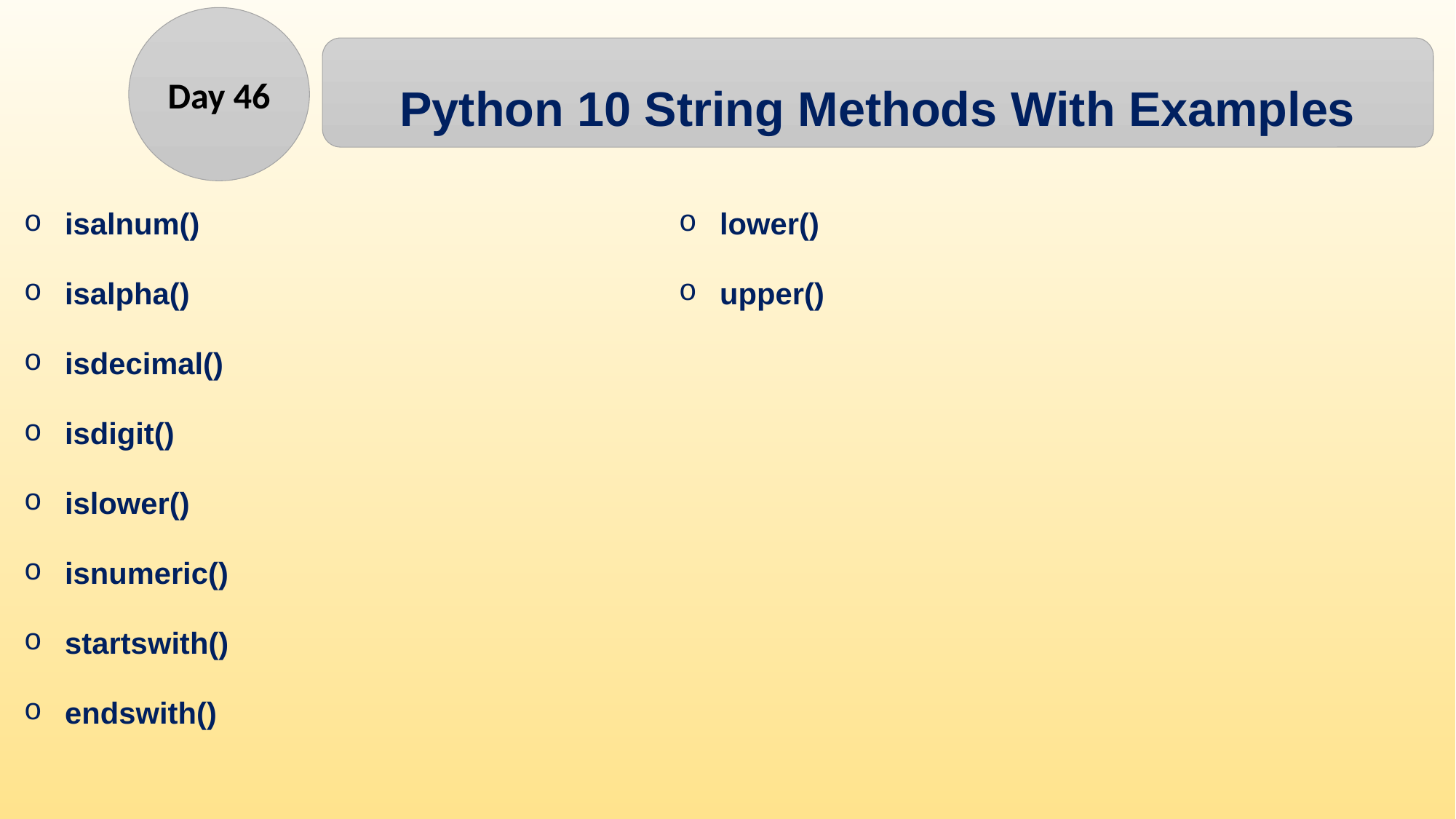

Day 46
Python 10 String Methods With Examples
isalnum()
isalpha()
isdecimal()
isdigit()
islower()
isnumeric()
startswith()
endswith()
lower()
upper()